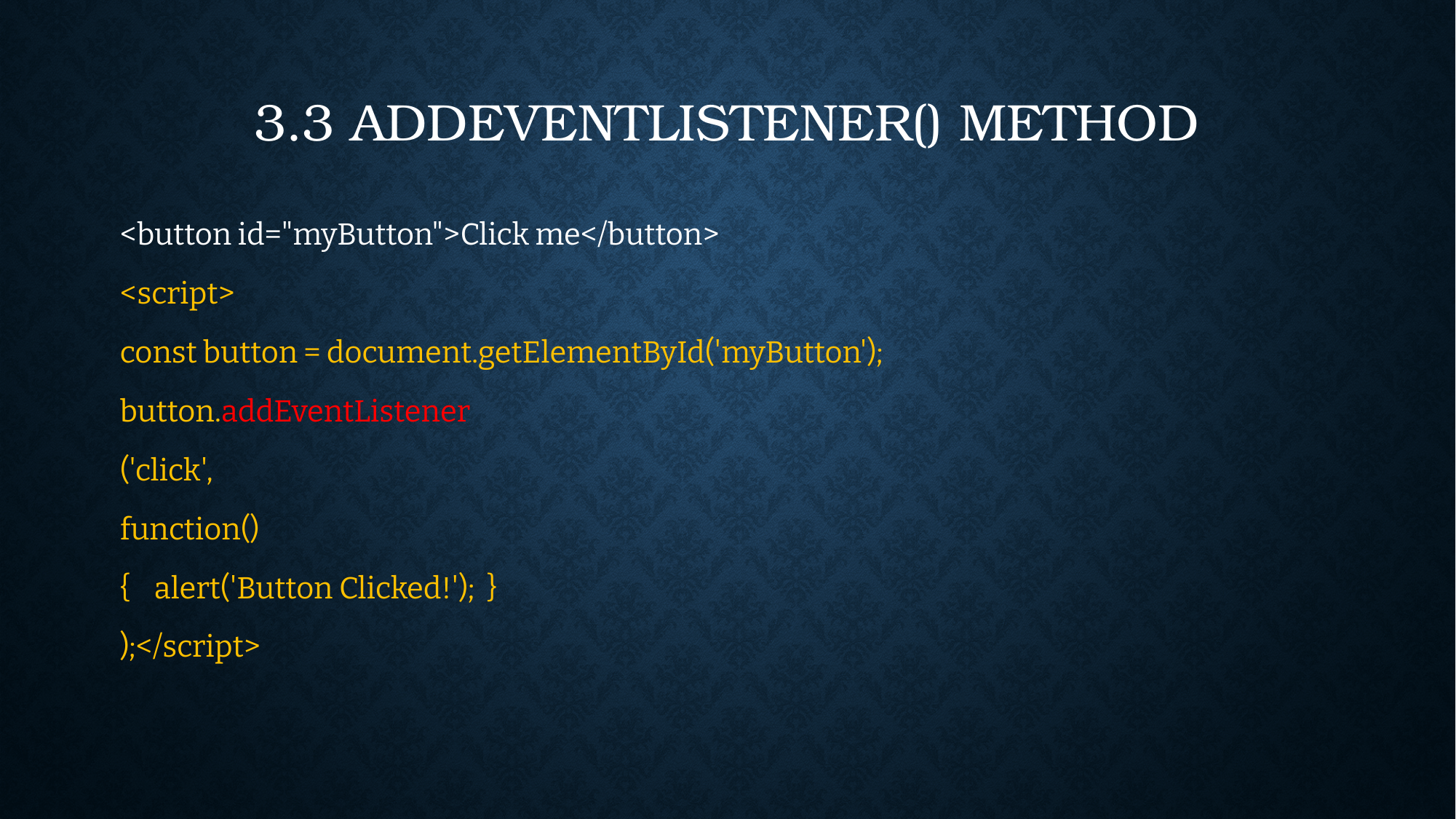

# 3.3 addEventListener() Method
<button id="myButton">Click me</button>
<script>
const button = document.getElementById('myButton');
button.addEventListener
('click',
function()
{    alert('Button Clicked!');  }
);</script>